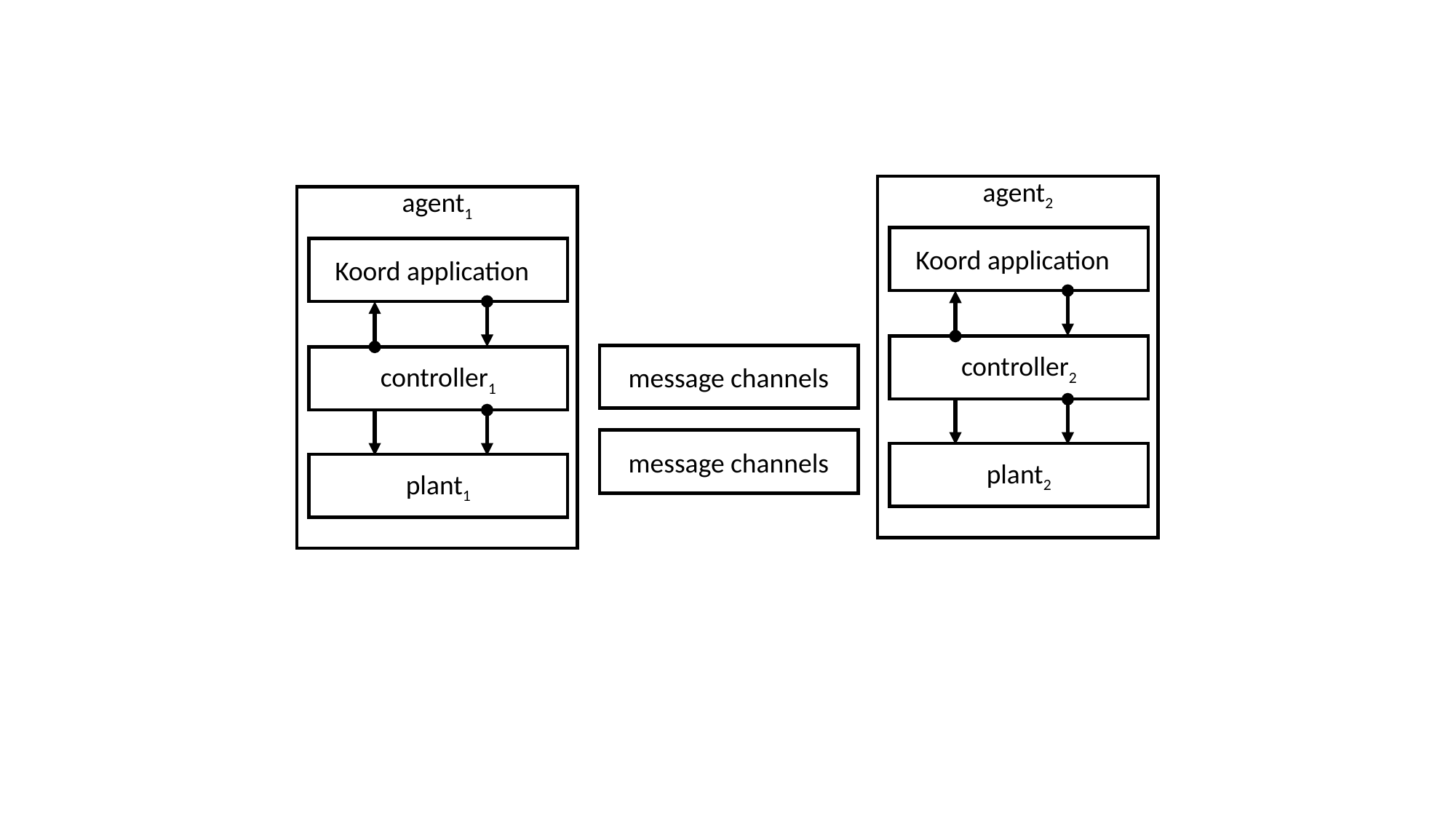

agent2

Koord application
controller2
plant2
agent1

Koord application
controller1
plant1
message channels
message channels